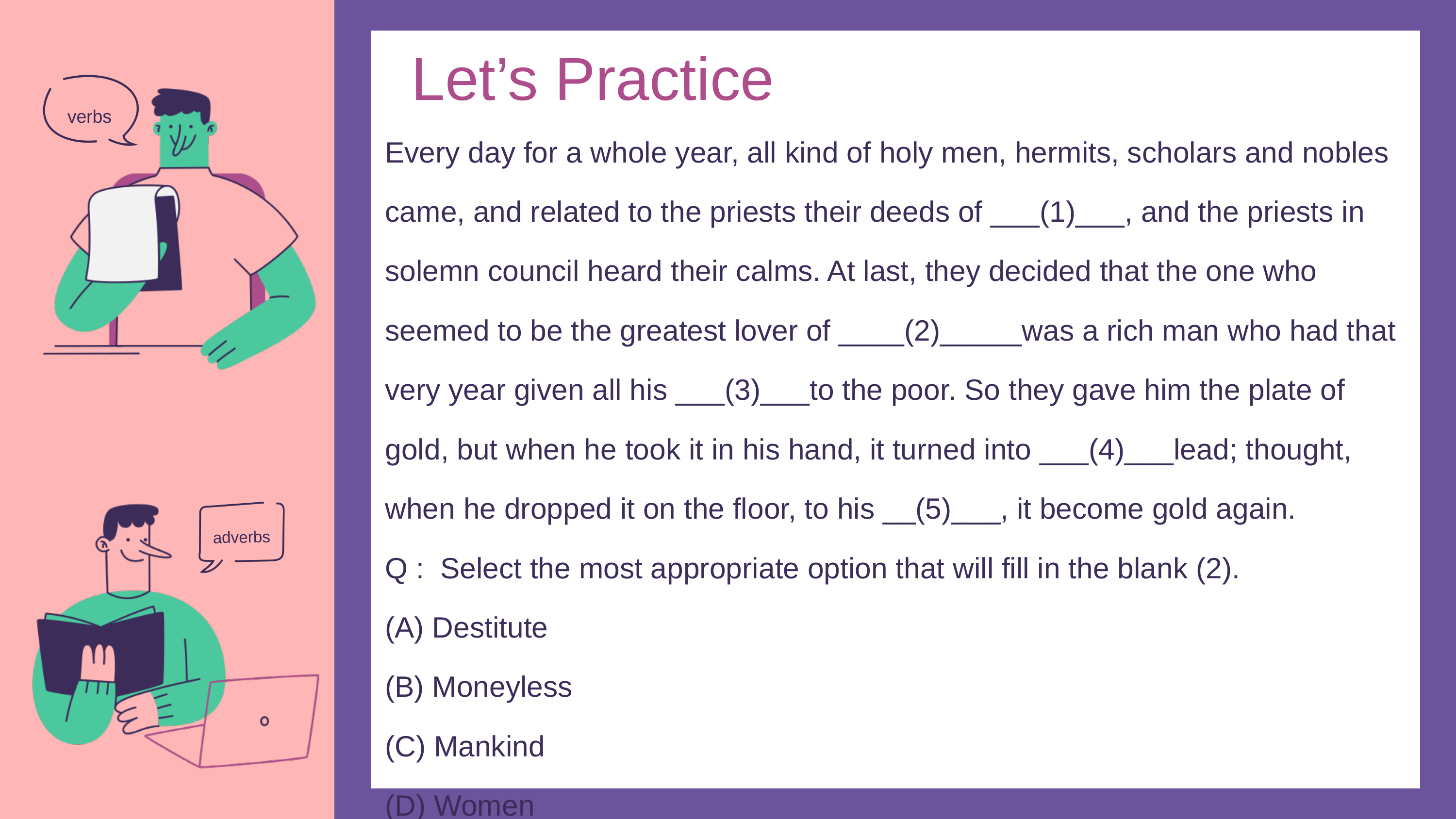

Let’s Practice

verbs
Every day for a whole year, all kind of holy men, hermits, scholars and nobles came, and related to the priests their deeds of ___(1)___, and the priests in solemn council heard their calms. At last, they decided that the one who seemed to be the greatest lover of ____(2)_____was a rich man who had that very year given all his ___(3)___to the poor. So they gave him the plate of gold, but when he took it in his hand, it turned into ___(4)___lead; thought, when he dropped it on the floor, to his __(5)___, it become gold again.
Q :  Select the most appropriate option that will fill in the blank (2).
(A) Destitute
(B) Moneyless
(C) Mankind
(D) Women

adverbs